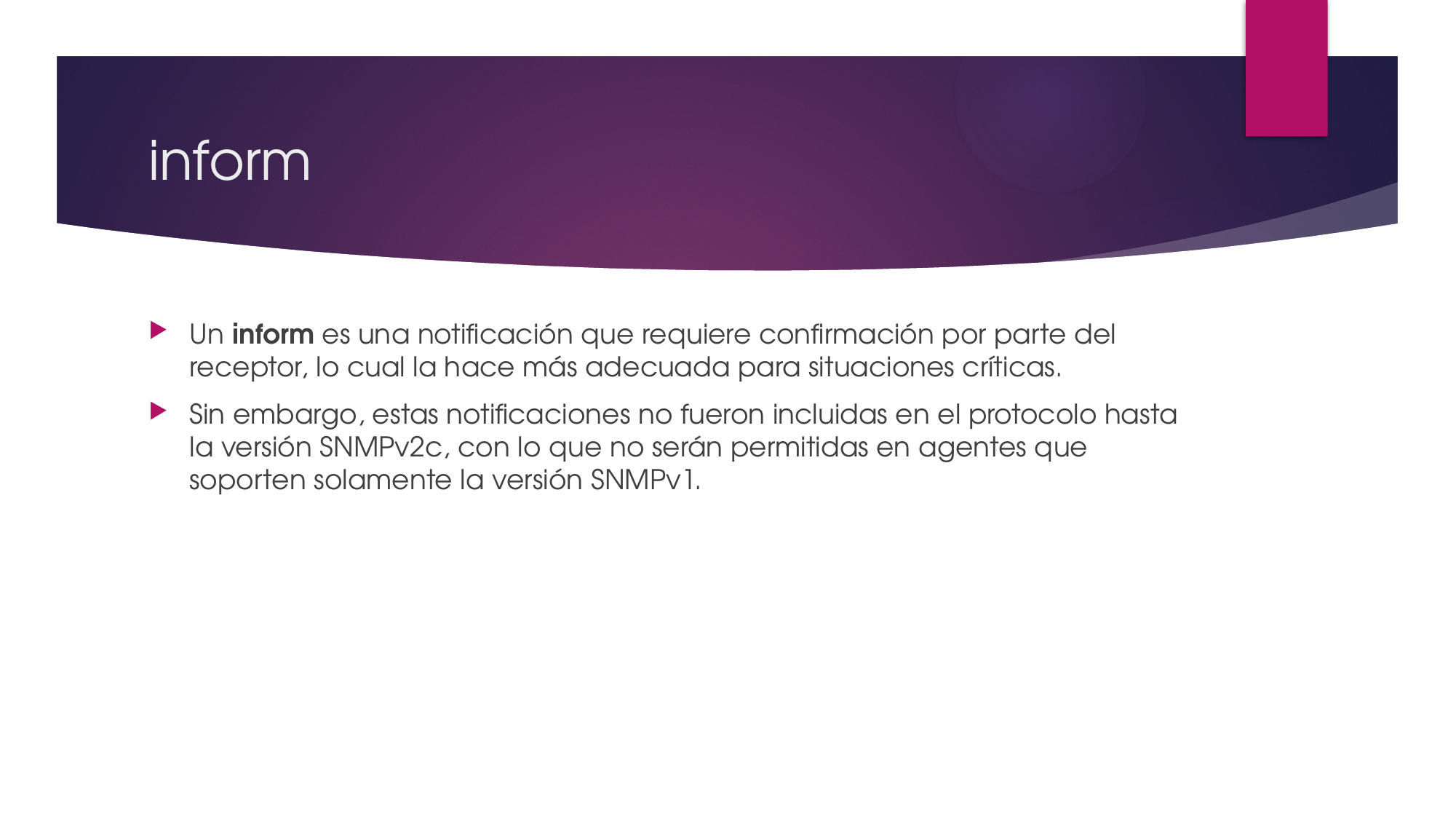

# inform
Un inform es una notificación que requiere confirmación por parte del receptor, lo cual la hace más adecuada para situaciones críticas.
Sin embargo, estas notificaciones no fueron incluidas en el protocolo hasta la versión SNMPv2c, con lo que no serán permitidas en agentes que soporten solamente la versión SNMPv1.